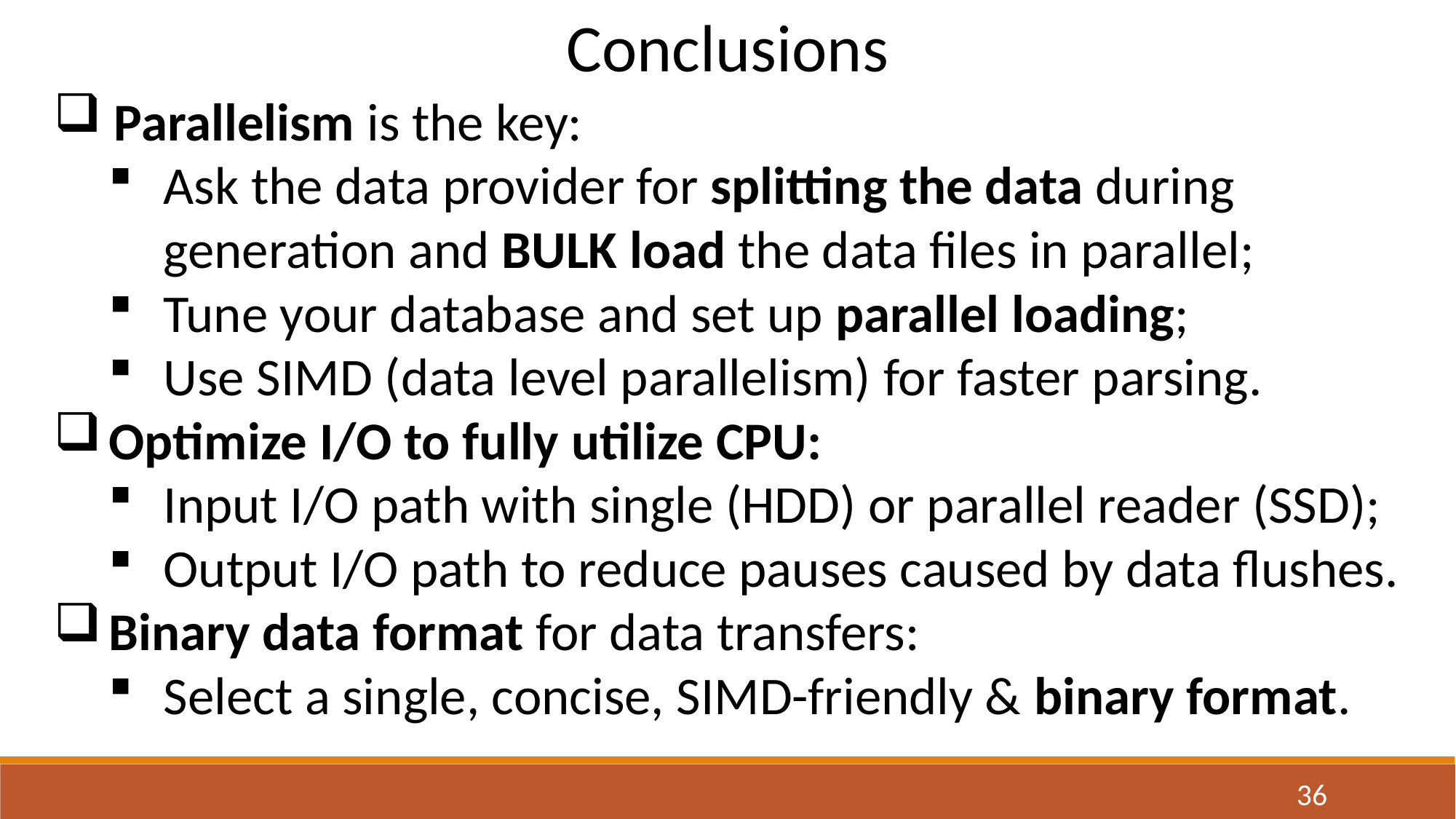

Conclusions
 Parallelism is the key:
Ask the data provider for splitting the data during generation and BULK load the data files in parallel;
Tune your database and set up parallel loading;
Use SIMD (data level parallelism) for faster parsing.
Optimize I/O to fully utilize CPU:
Input I/O path with single (HDD) or parallel reader (SSD);
Output I/O path to reduce pauses caused by data ﬂushes.
Binary data format for data transfers:
Select a single, concise, SIMD-friendly & binary format.
36